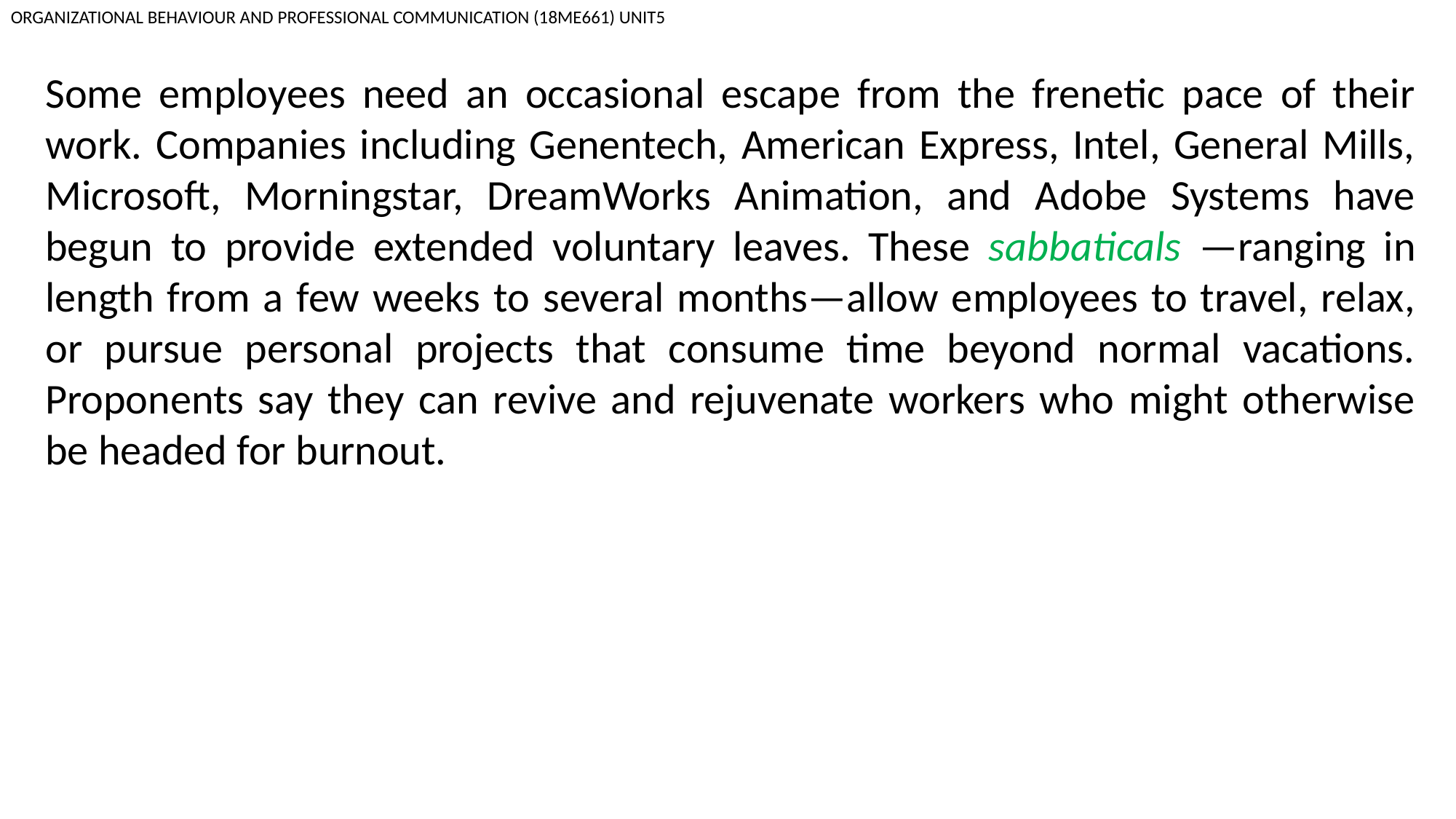

ORGANIZATIONAL BEHAVIOUR AND PROFESSIONAL COMMUNICATION (18ME661) UNIT5
Some employees need an occasional escape from the frenetic pace of their work. Companies including Genentech, American Express, Intel, General Mills, Microsoft, Morningstar, DreamWorks Animation, and Adobe Systems have begun to provide extended voluntary leaves. These sabbaticals —ranging in length from a few weeks to several months—allow employees to travel, relax, or pursue personal projects that consume time beyond normal vacations. Proponents say they can revive and rejuvenate workers who might otherwise be headed for burnout.